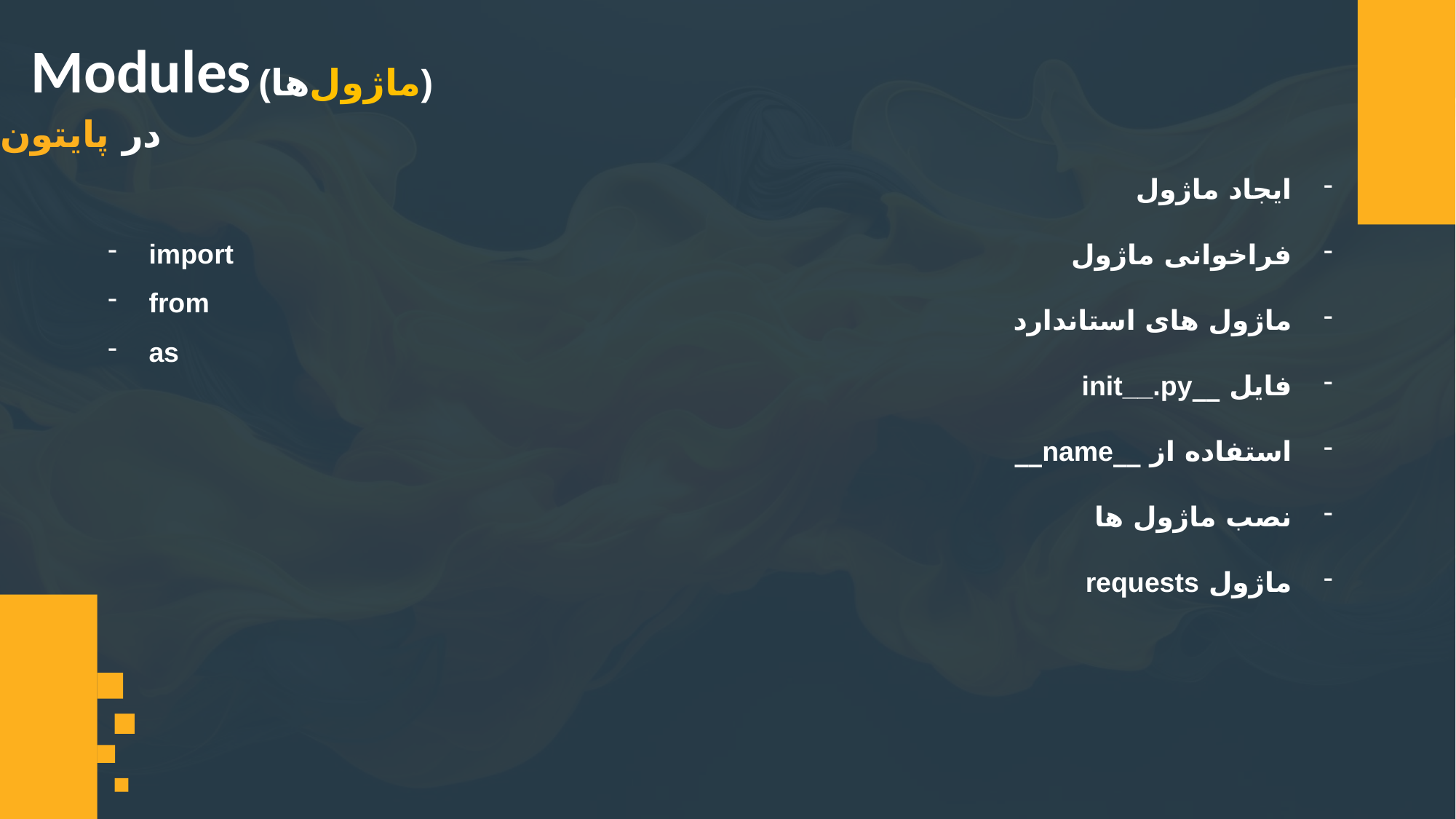

Modules
(ماژول‌ها)
در پایتون
ایجاد ماژول
فراخوانی ماژول
ماژول های استاندارد
فایل __init__.py
استفاده از __name__
نصب ماژول ها
ماژول requests

import
from
as